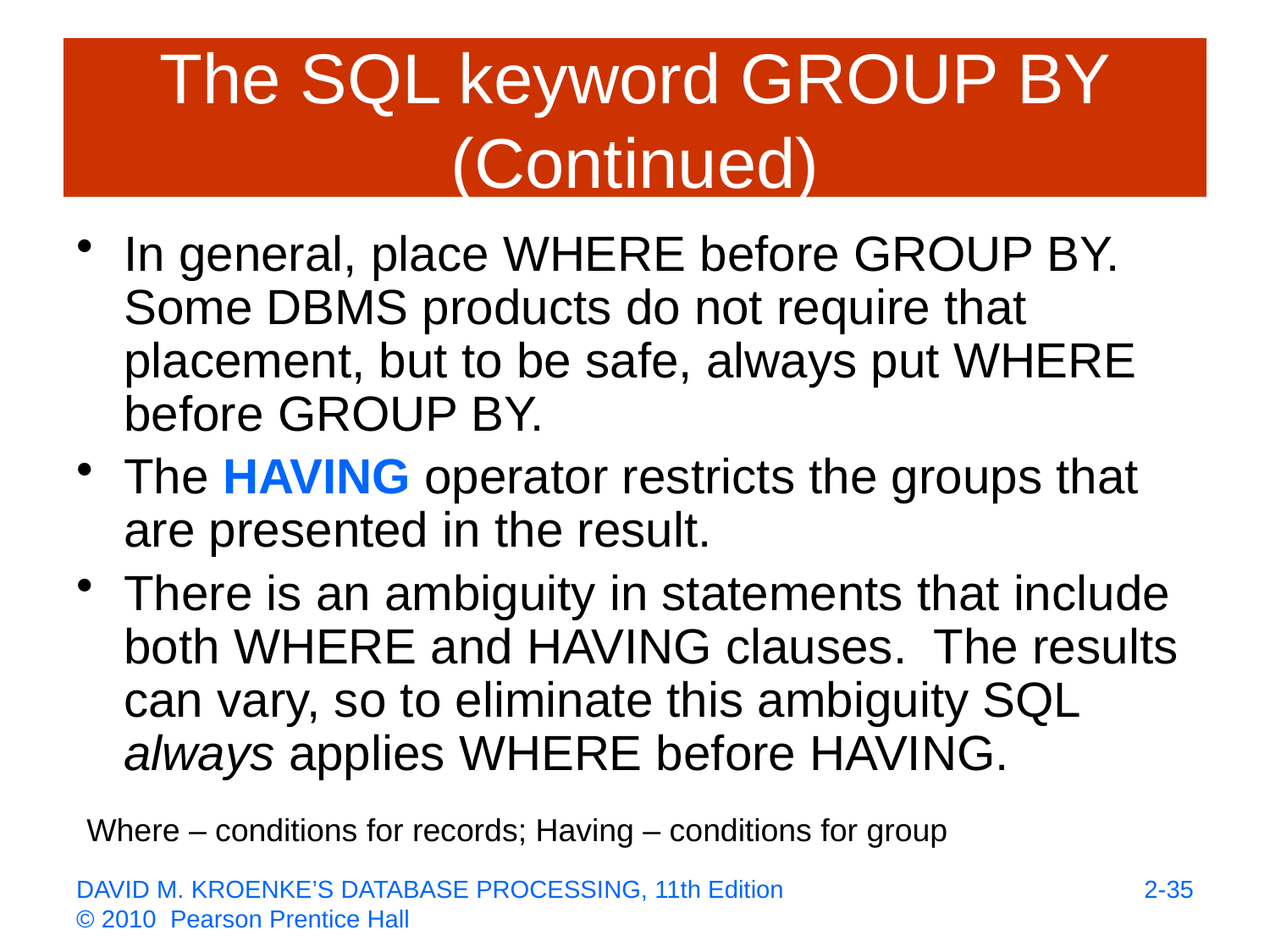

DAVID M. KROENKE’S DATABASE PROCESSING, 11th Edition
© 2010  Pearson Prentice Hall

# The SQL keyword GROUP BY (Continued)
In general, place WHERE before GROUP BY.  Some DBMS products do not require that placement, but to be safe, always put WHERE before GROUP BY.
The HAVING operator restricts the groups that are presented in the result.
There is an ambiguity in statements that include both WHERE and HAVING clauses.  The results can vary, so to eliminate this ambiguity SQL always applies WHERE before HAVING.
Where – conditions for records; Having – conditions for group
2-35